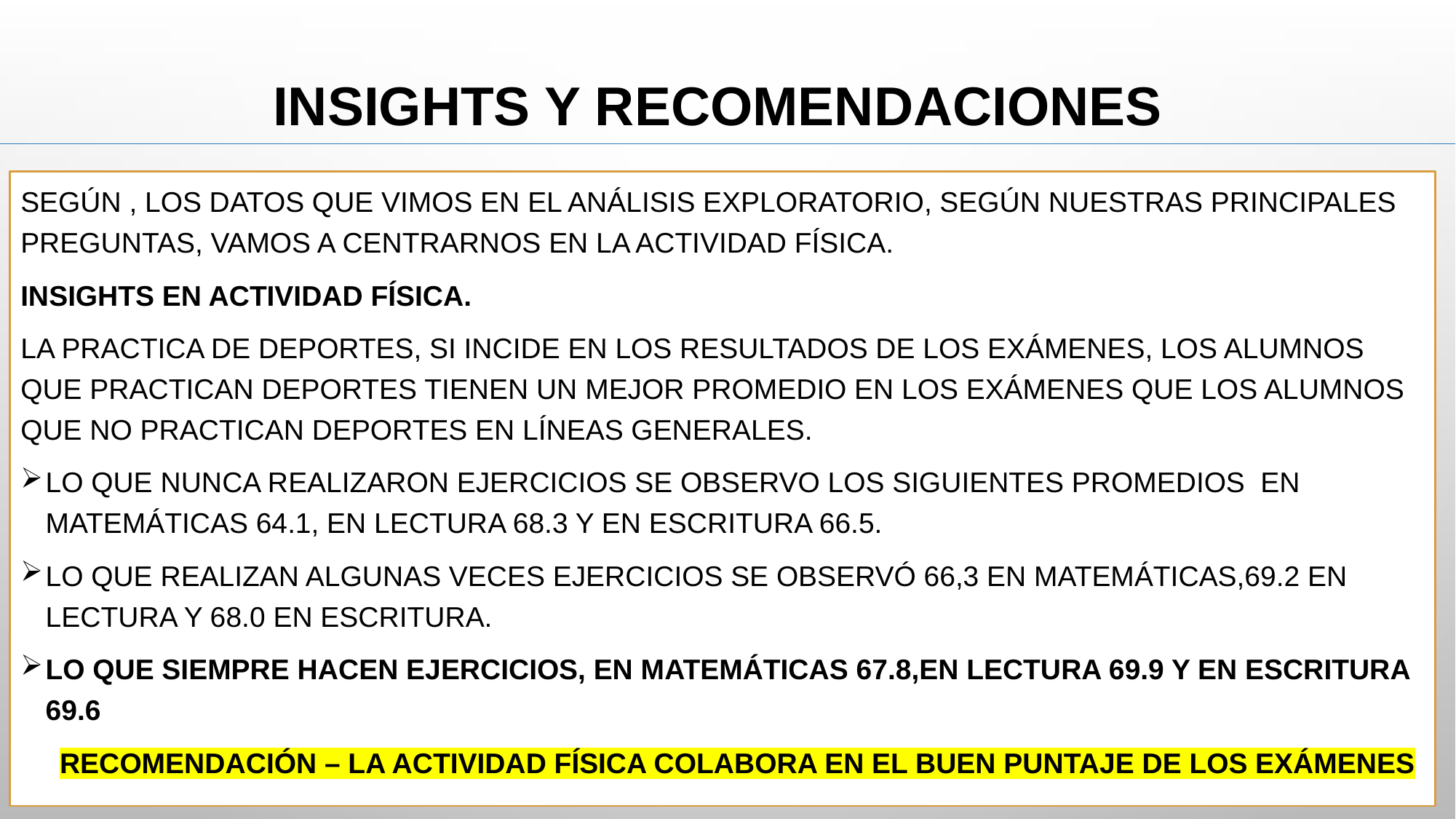

# Insights y Recomendaciones
Según , los datos que vimos en el análisis exploratorio, según nuestras principales preguntas, vamos a centrarnos en la actividad física.
Insights en actividad física.
La practica de deportes, si incide en los resultados de los exámenes, los alumnos que practican deportes tienen un mejor promedio en los exámenes que los alumnos que no practican deportes en líneas generales.
Lo que Nunca realizaron ejercicios se observo los siguientes promedios  en matemáticas 64.1, en Lectura 68.3 y en Escritura 66.5.
Lo que realizan algunas veces ejercicios se observó 66,3 en matemáticas,69.2 en lectura y 68.0 en escritura.
Lo que siempre hacen ejercicios, en matemáticas 67.8,en lectura 69.9 y en escritura 69.6
     Recomendación – La actividad física colabora en el buen puntaje de los exámenes